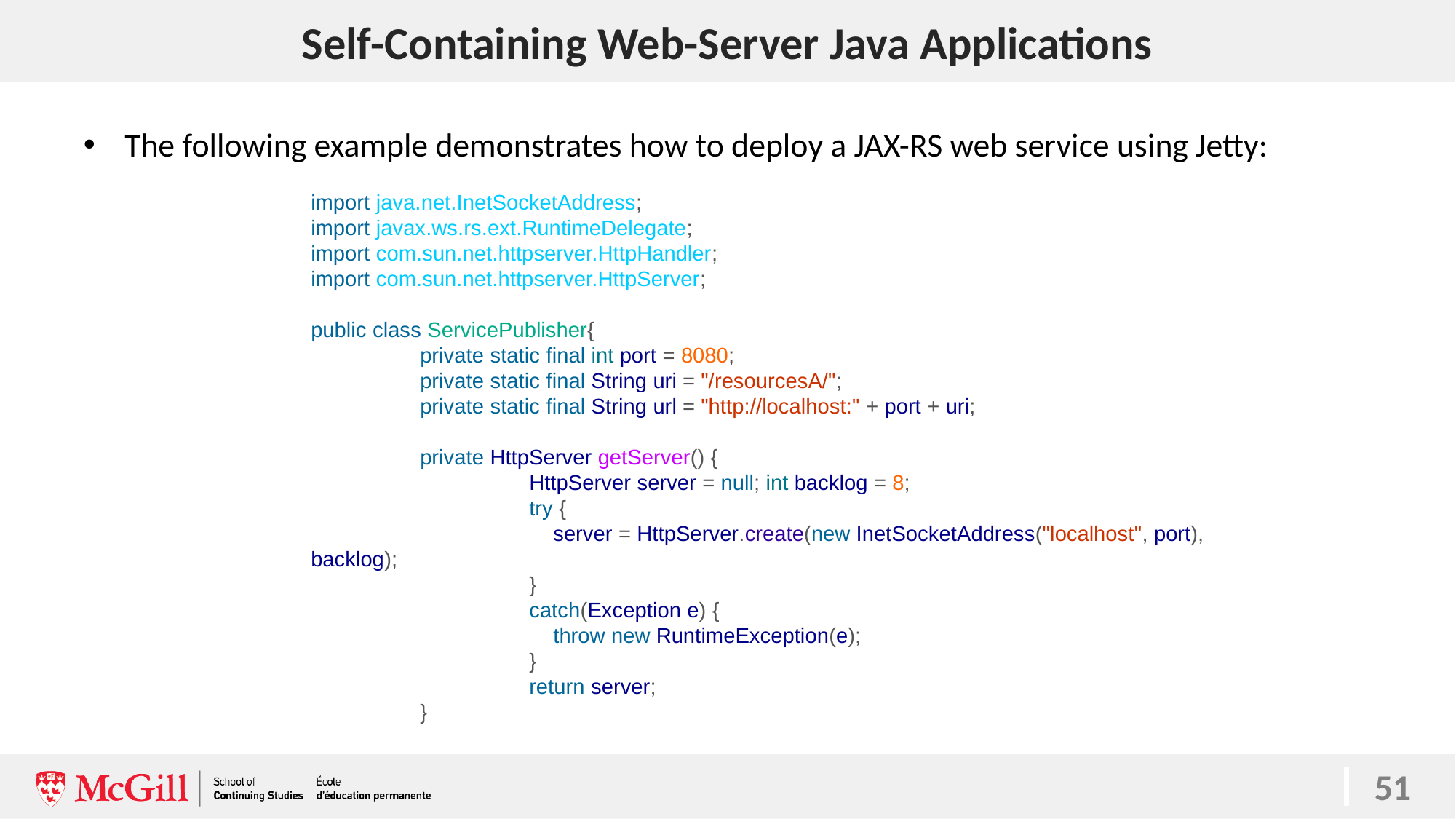

# Self-Containing Web-Server Java Applications
The following example demonstrates how to deploy a JAX-RS web service using Jetty:
import java.net.InetSocketAddress;
import javax.ws.rs.ext.RuntimeDelegate;
import com.sun.net.httpserver.HttpHandler;
import com.sun.net.httpserver.HttpServer;

public class ServicePublisher{
	private static final int port = 8080;
	private static final String uri = "/resourcesA/";
	private static final String url = "http://localhost:" + port + uri;

	private HttpServer getServer() {
		HttpServer server = null; int backlog = 8;
		try {
		    server = HttpServer.create(new InetSocketAddress("localhost", port), backlog);
		}
		catch(Exception e) {
		    throw new RuntimeException(e);
		}
		return server;
	}